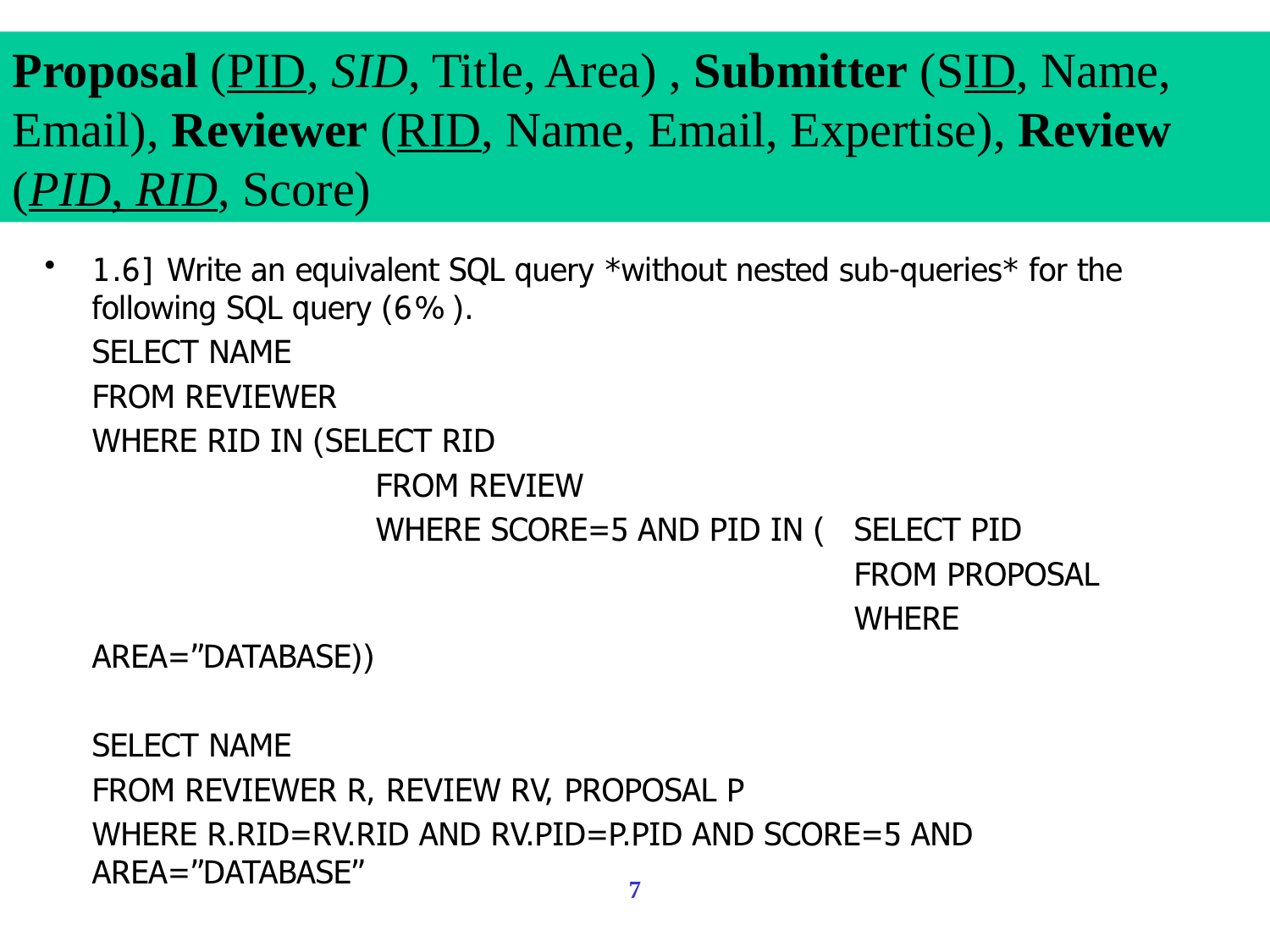

Proposal (PID, SID, Title, Area) , Submitter (SID, Name, Email), Reviewer (RID, Name, Email, Expertise), Review (PID, RID, Score)
1.6] Write an equivalent SQL query *without nested sub-queries* for the following SQL query (6%).
	SELECT NAME
	FROM REVIEWER
	WHERE RID IN (SELECT RID
			   FROM REVIEW
			   WHERE SCORE=5 AND PID IN (	SELECT PID
						          	FROM PROPOSAL
							WHERE AREA=”DATABASE))

	SELECT NAME
	FROM REVIEWER R, REVIEW RV, PROPOSAL P
	WHERE R.RID=RV.RID AND RV.PID=P.PID AND SCORE=5 AND AREA=”DATABASE”
7